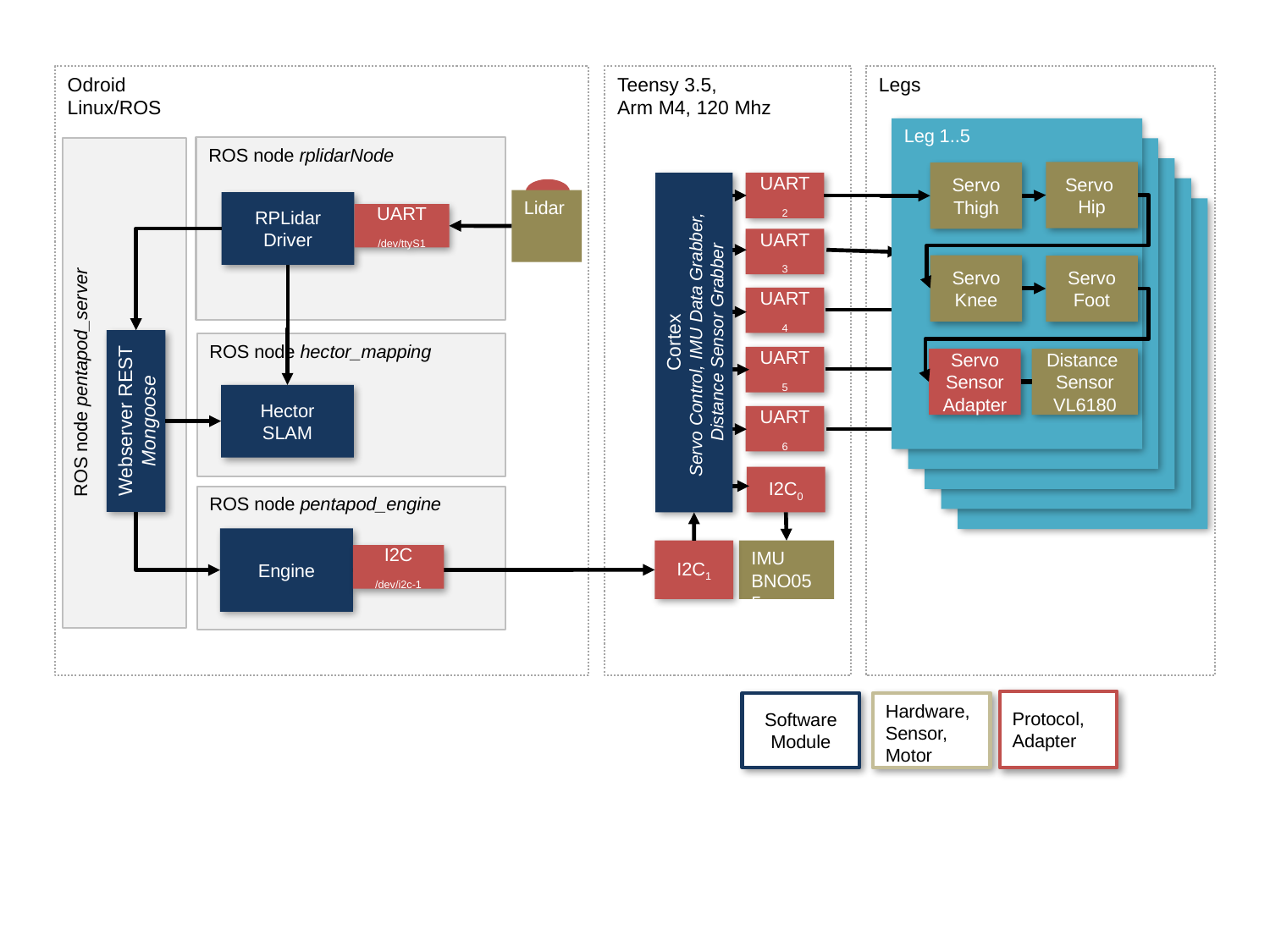

Odroid
Linux/ROS
Teensy 3.5,
Arm M4, 120 Mhz

Legs
Leg 1..5
ROS node rplidarNode
ROS node pentapod_server
Leg
Leg
Servo
Hip
Servo Thigh
Cortex
Servo Control, IMU Data Grabber,
Distance Sensor Grabber
UART2
Leg

Lidar
RPLidar Driver
Leg
UART
/dev/ttyS1
UART3
Servo Knee
Servo Foot
UART4
Webserver REST
Mongoose
ROS node hector_mapping
UART5
Servo Sensor
Adapter
Distance
Sensor
VL6180
Hector SLAM
UART6
I2C0
ROS node pentapod_engine
Engine
I2C1
IMU
BNO055
I2C
/dev/i2c-1
Protocol,
Adapter
Software
Module
Hardware, Sensor, Motor